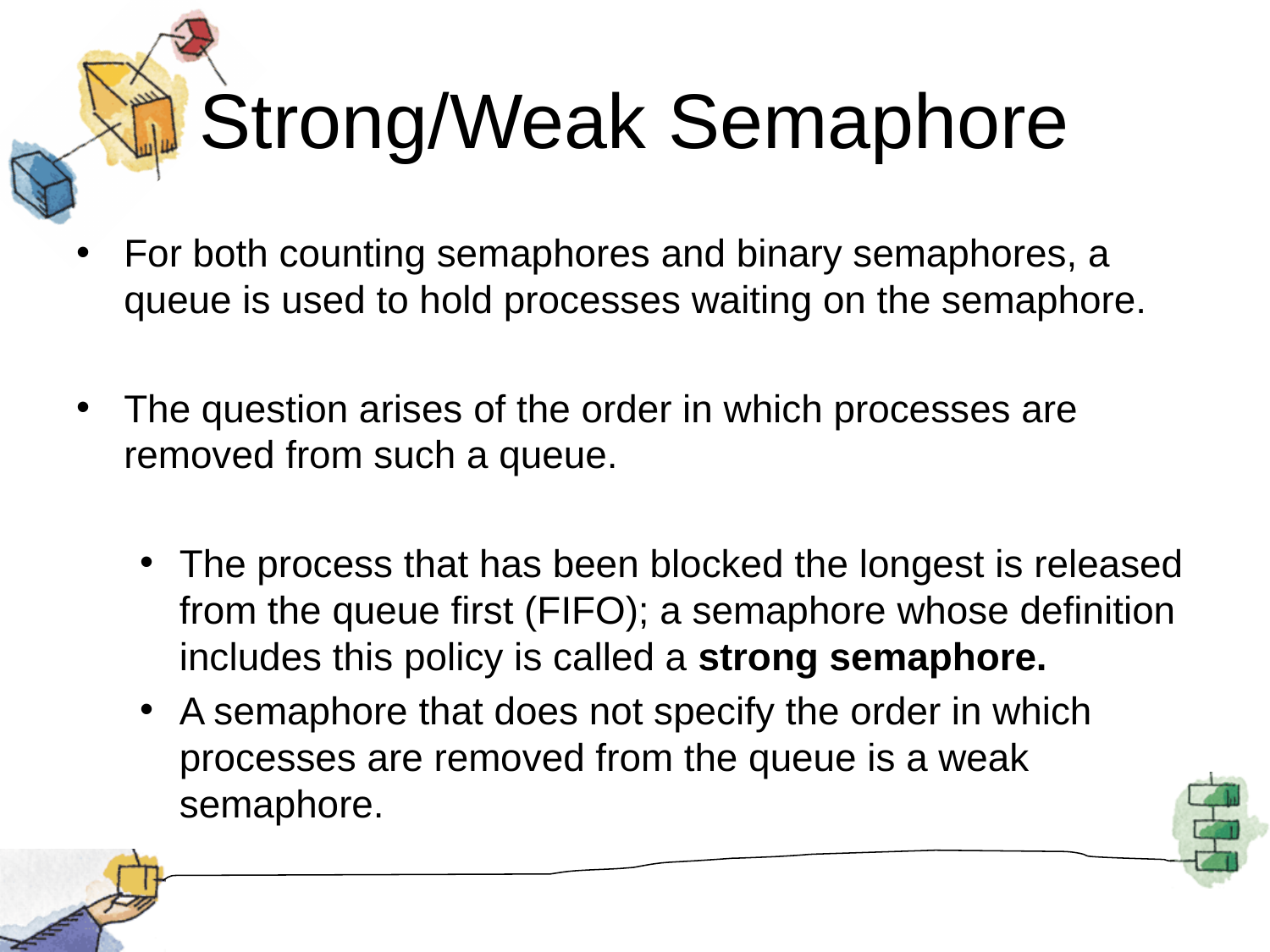

# Strong/Weak Semaphore
For both counting semaphores and binary semaphores, a queue is used to hold processes waiting on the semaphore.

The question arises of the order in which processes are removed from such a queue.

The process that has been blocked the longest is released from the queue first (FIFO); a semaphore whose definition includes this policy is called a strong semaphore.
A semaphore that does not specify the order in which processes are removed from the queue is a weak semaphore.